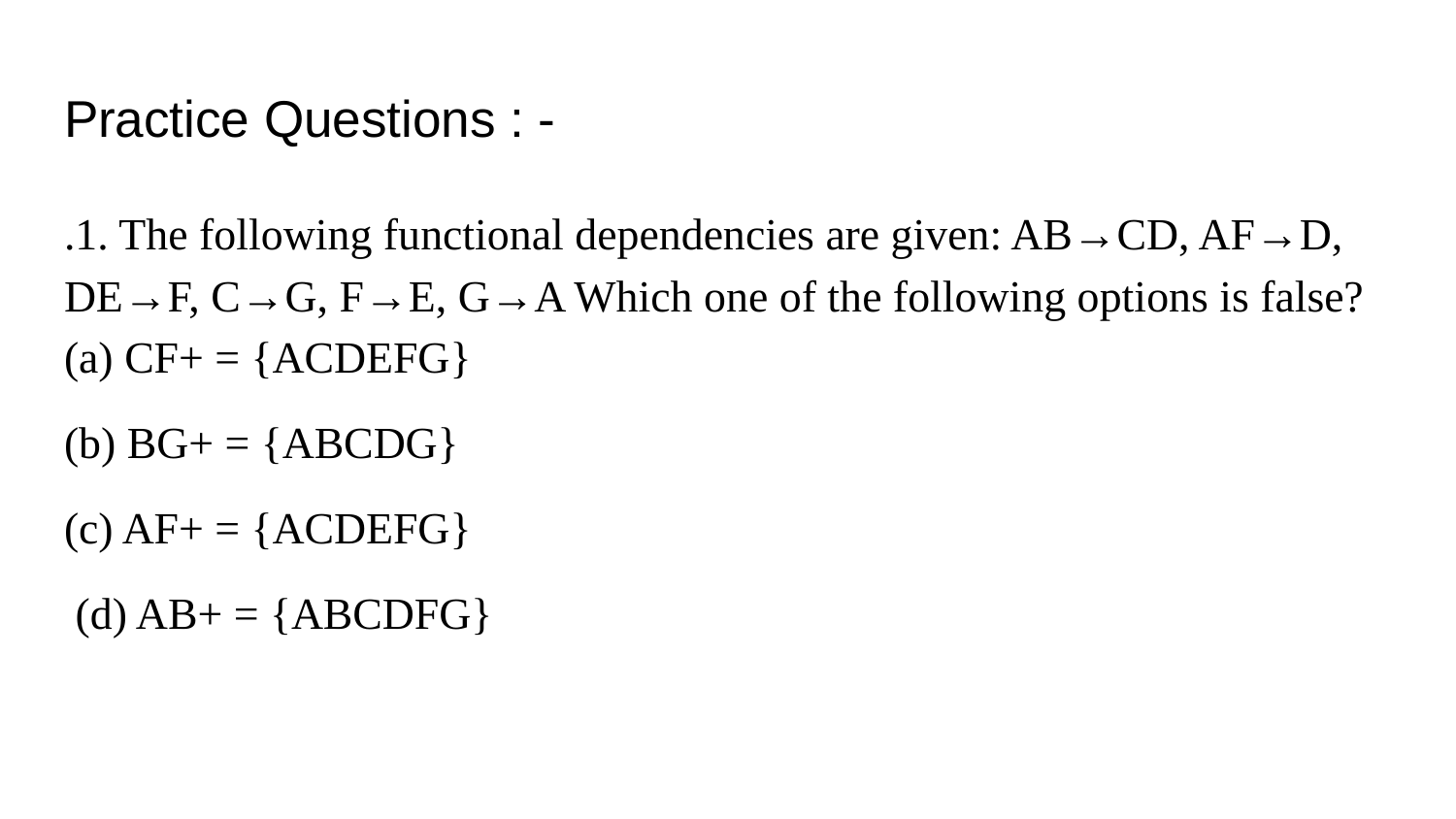

# Practice Questions : -
.1. The following functional dependencies are given: AB→CD, AF→D, DE→F, C→G, F→E, G→A Which one of the following options is false? (a) CF+ = {ACDEFG}
(b) BG+ = {ABCDG}
(c) AF+ = {ACDEFG}
 (d) AB+ = {ABCDFG}